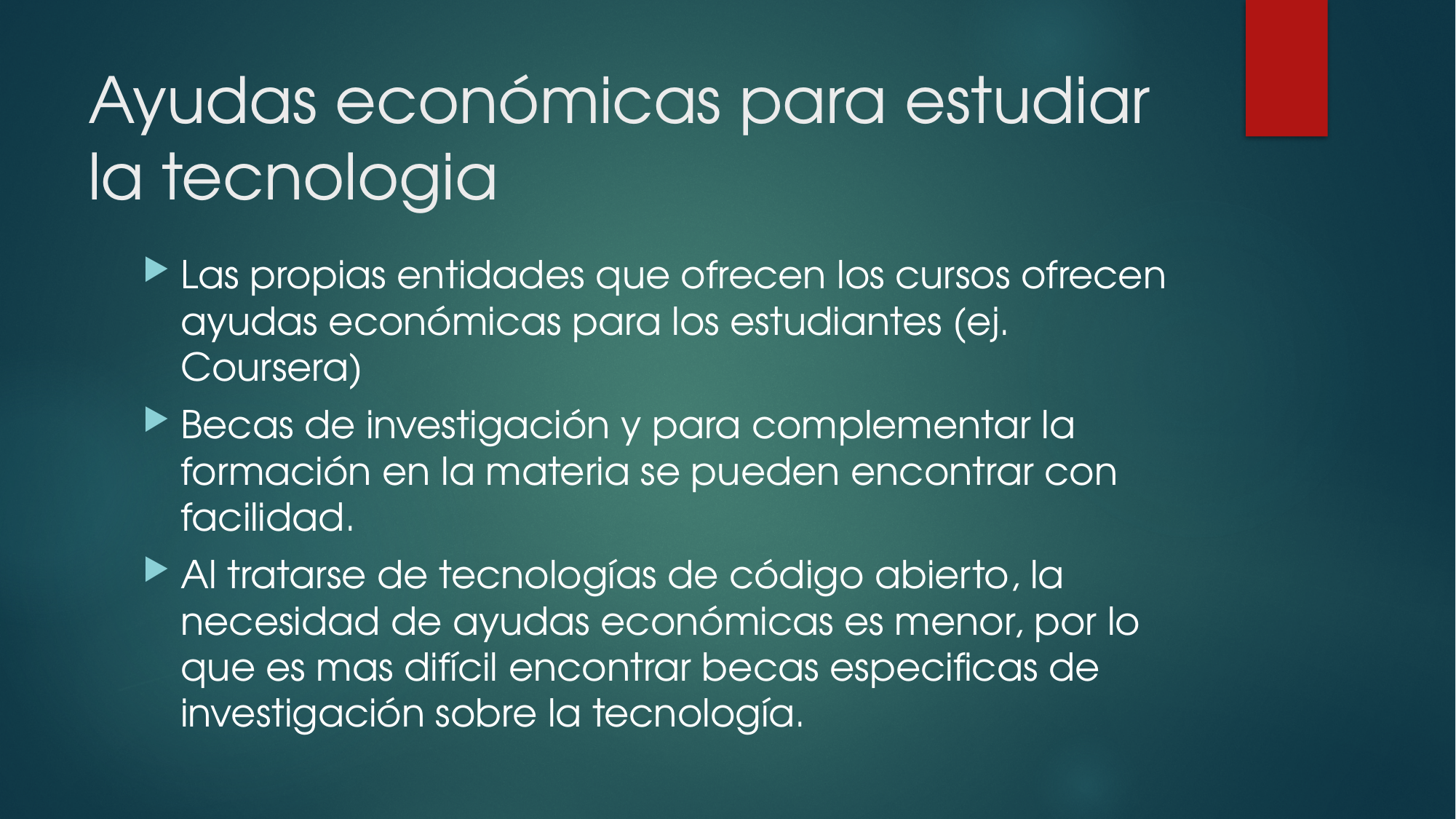

# Ayudas económicas para estudiar la tecnologia
Las propias entidades que ofrecen los cursos ofrecen ayudas económicas para los estudiantes (ej. Coursera)
Becas de investigación y para complementar la formación en la materia se pueden encontrar con facilidad.
Al tratarse de tecnologías de código abierto, la necesidad de ayudas económicas es menor, por lo que es mas difícil encontrar becas especificas de investigación sobre la tecnología.